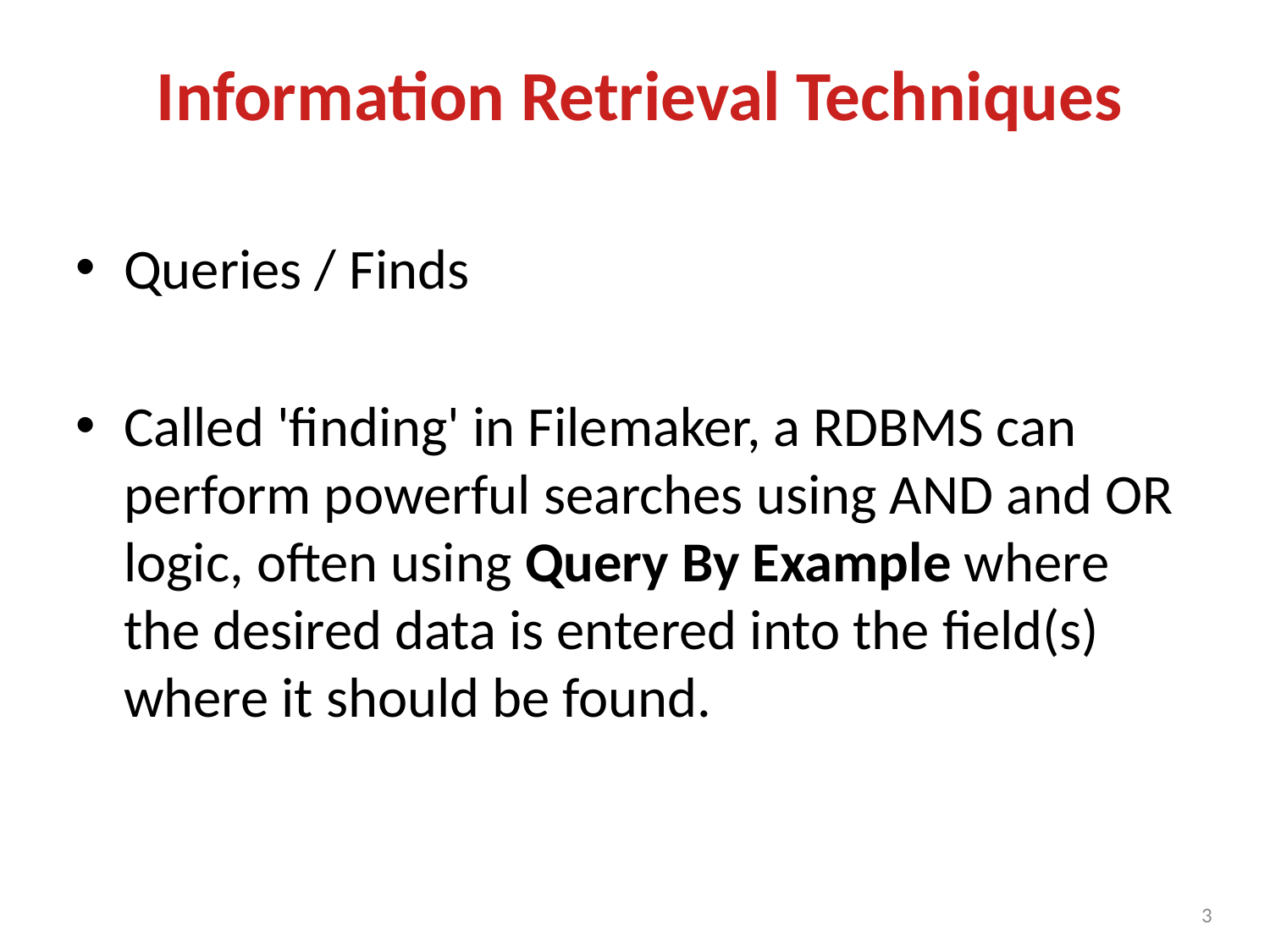

# Information Retrieval Techniques
Queries / Finds

Called 'finding' in Filemaker, a RDBMS can perform powerful searches using AND and OR logic, often using Query By Example where the desired data is entered into the field(s) where it should be found.

3